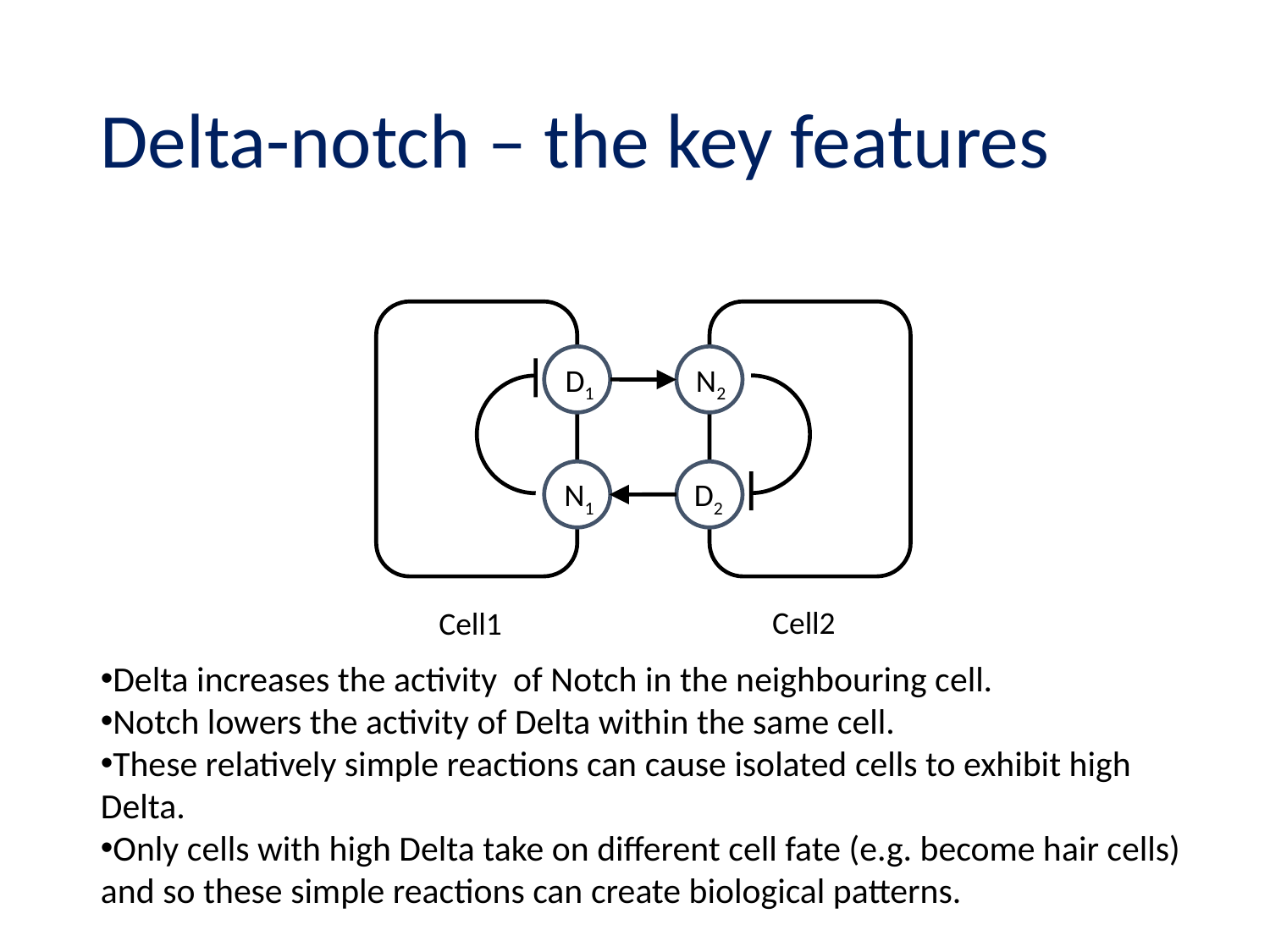

Delta-notch – the key features

D1
N2

N1
D2

Cell1
Cell2
Delta increases the activity  of Notch in the neighbouring cell.
Notch lowers the activity of Delta within the same cell.
These relatively simple reactions can cause isolated cells to exhibit high Delta.
Only cells with high Delta take on different cell fate (e.g. become hair cells) and so these simple reactions can create biological patterns.